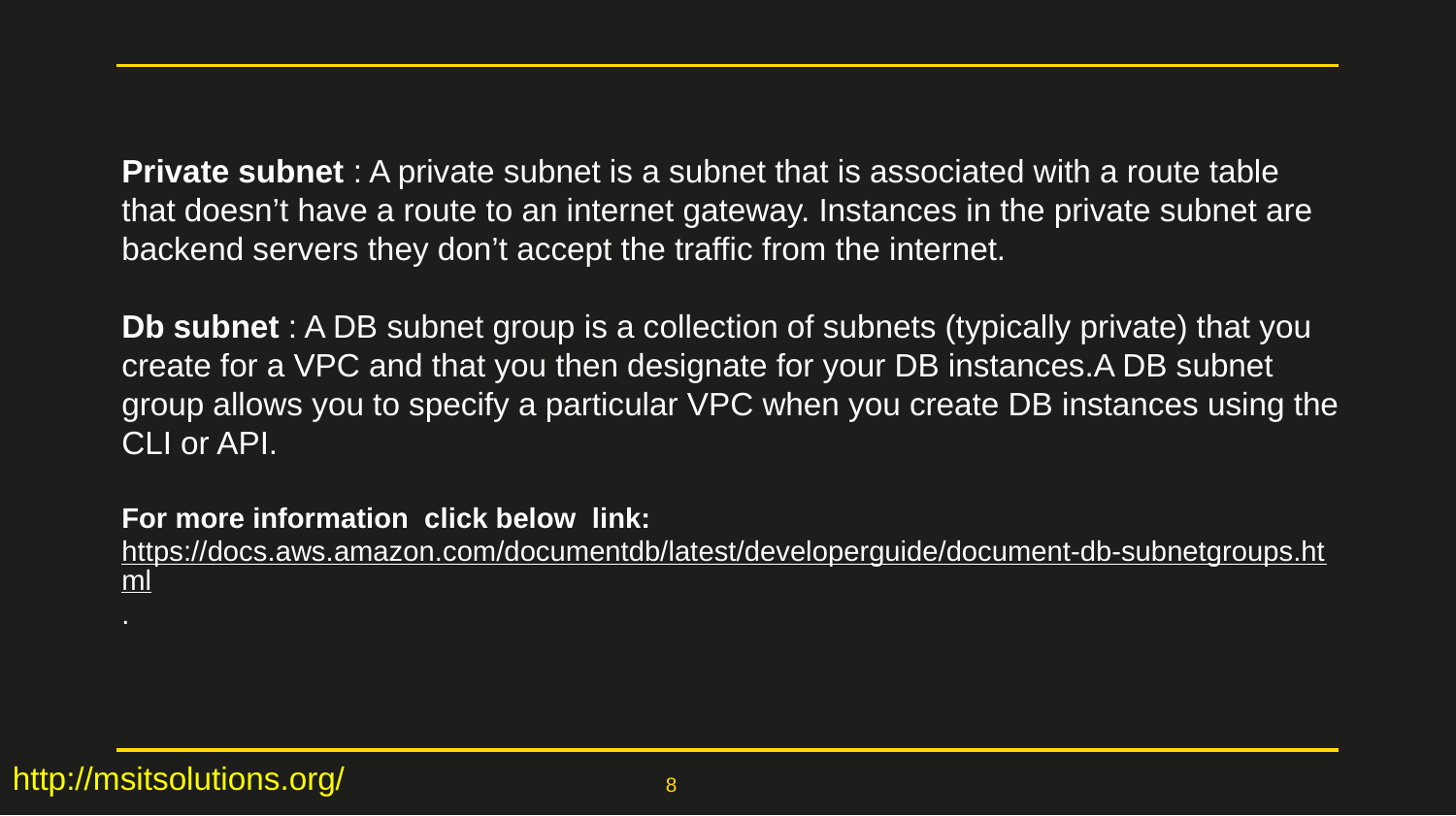

Private subnet : A private subnet is a subnet that is associated with a route table that doesn’t have a route to an internet gateway. Instances in the private subnet are backend servers they don’t accept the traffic from the internet.

Db subnet : A DB subnet group is a collection of subnets (typically private) that you create for a VPC and that you then designate for your DB instances.A DB subnet group allows you to specify a particular VPC when you create DB instances using the CLI or API.

For more information  click below  link:
https://docs.aws.amazon.com/documentdb/latest/developerguide/document-db-subnetgroups.html.

http://msitsolutions.org/
8